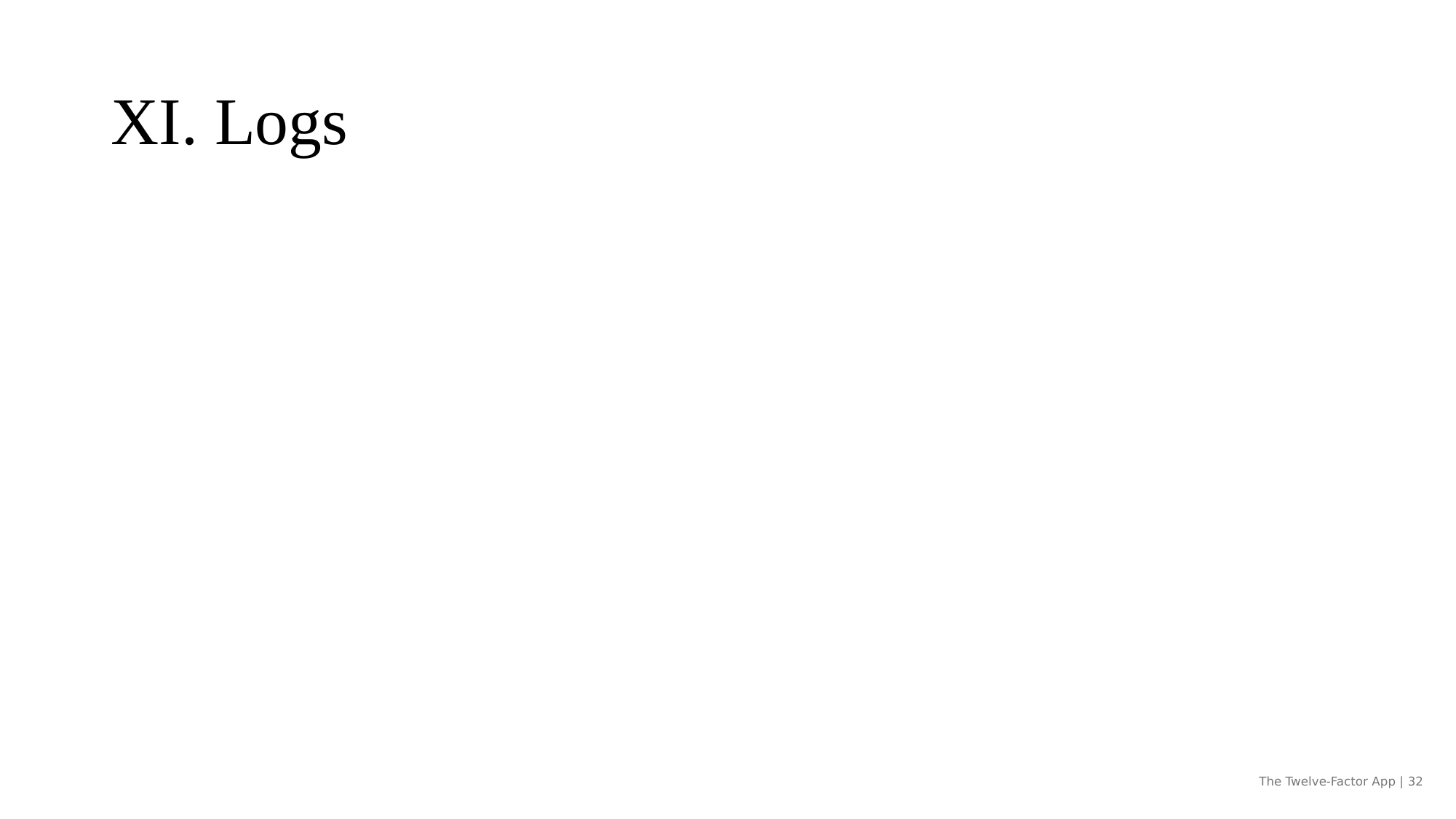

# XI. Logs

The Twelve-Factor App | 32